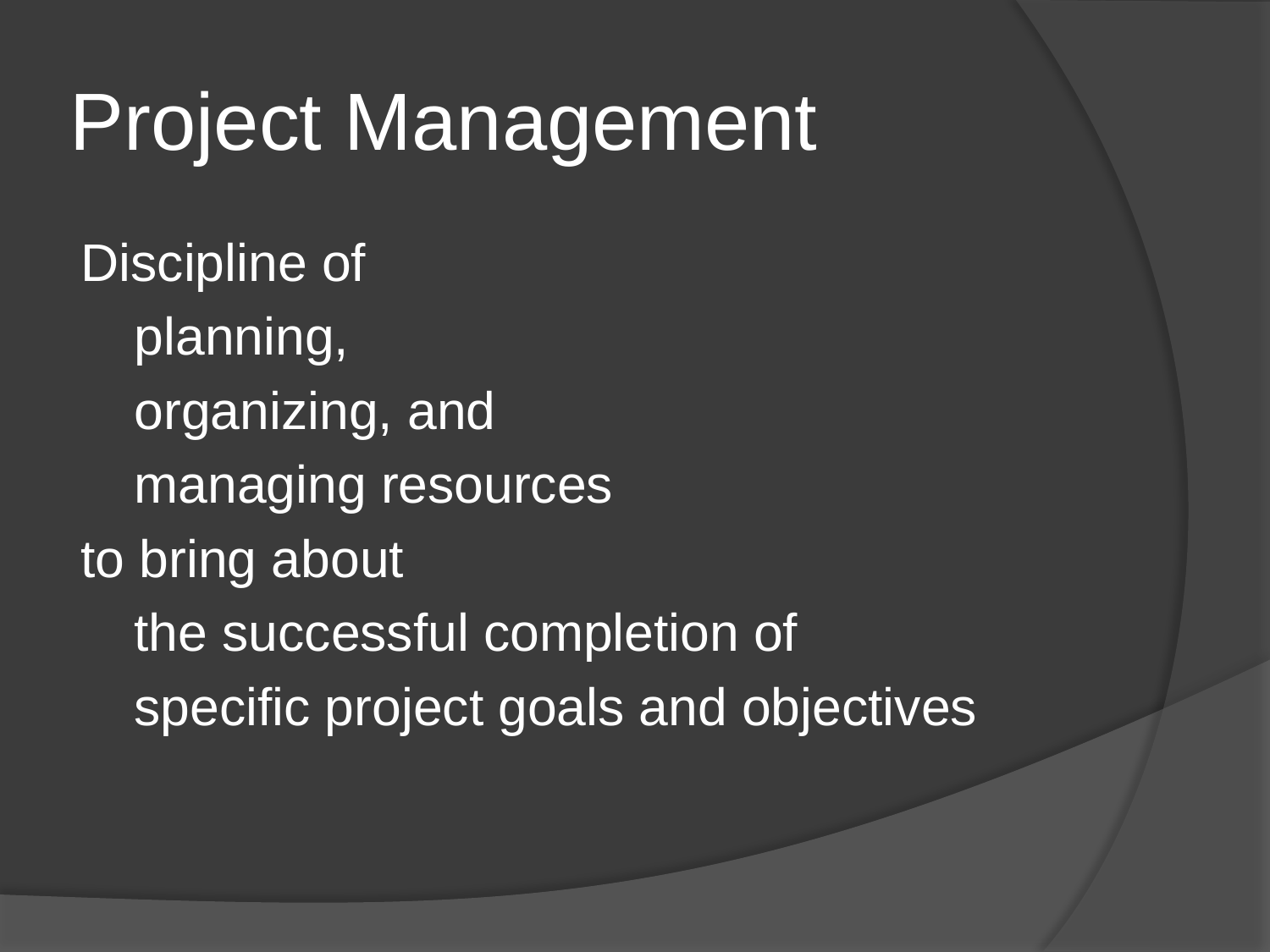

# Project Management
Discipline of
	planning,
	organizing, and
	managing resources
to bring about
	the successful completion of
	specific project goals and objectives